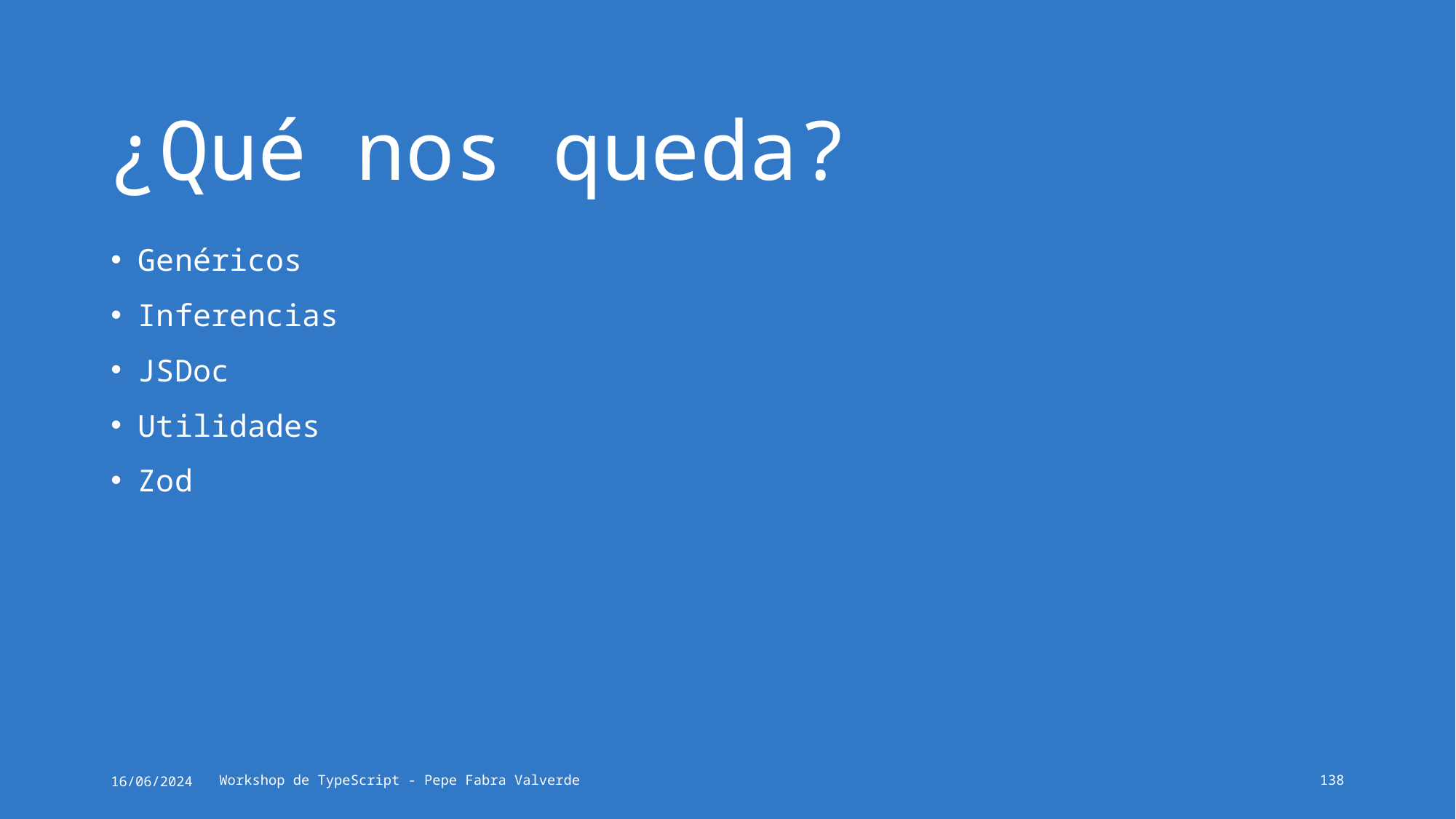

# ¿Qué nos queda?
Genéricos
Inferencias
JSDoc
Utilidades
Zod
16/06/2024
Workshop de TypeScript - Pepe Fabra Valverde
138